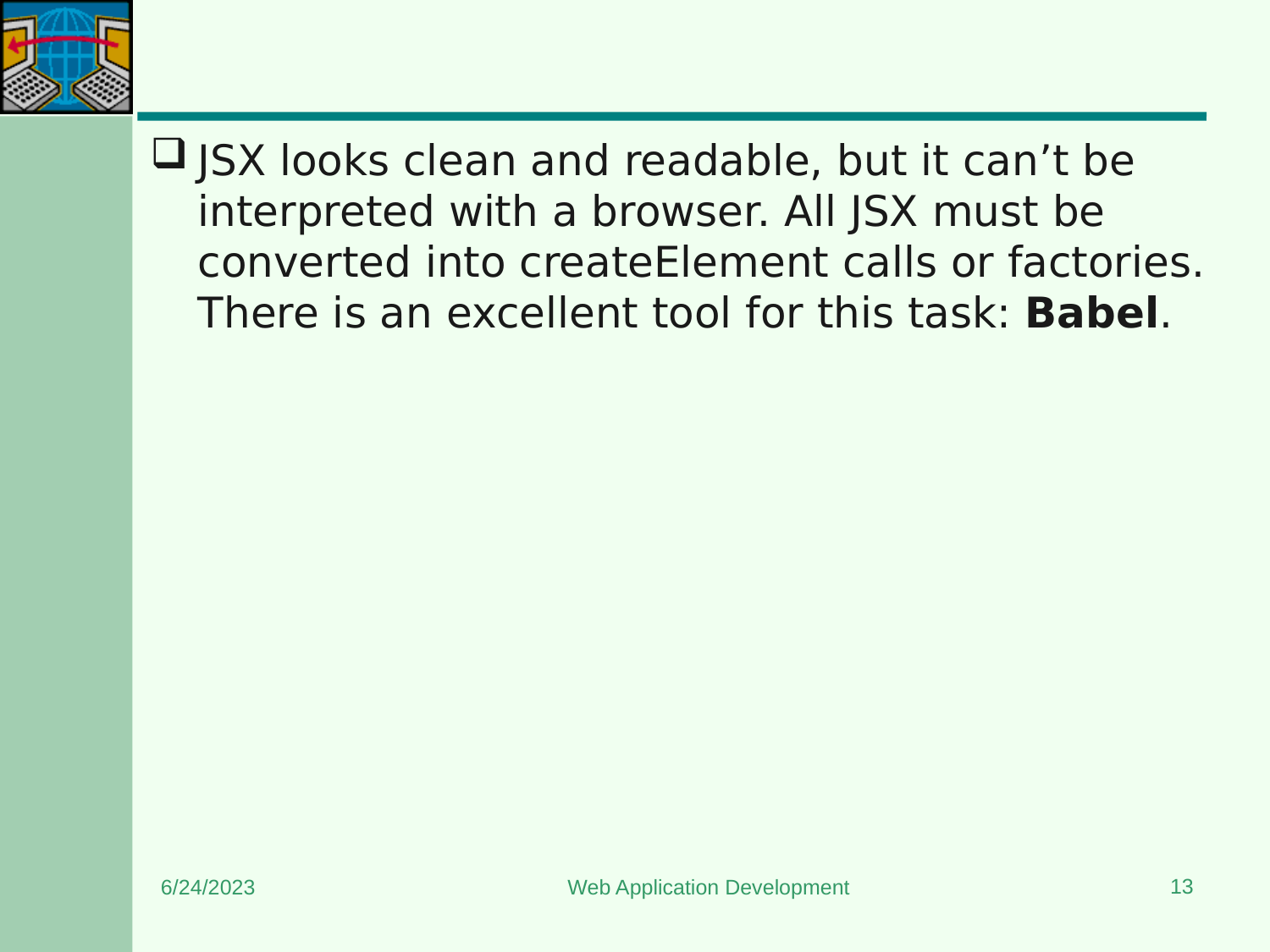

#
JSX looks clean and readable, but it can’t be interpreted with a browser. All JSX must be converted into createElement calls or factories. There is an excellent tool for this task: Babel.
13
6/24/2023
Web Application Development